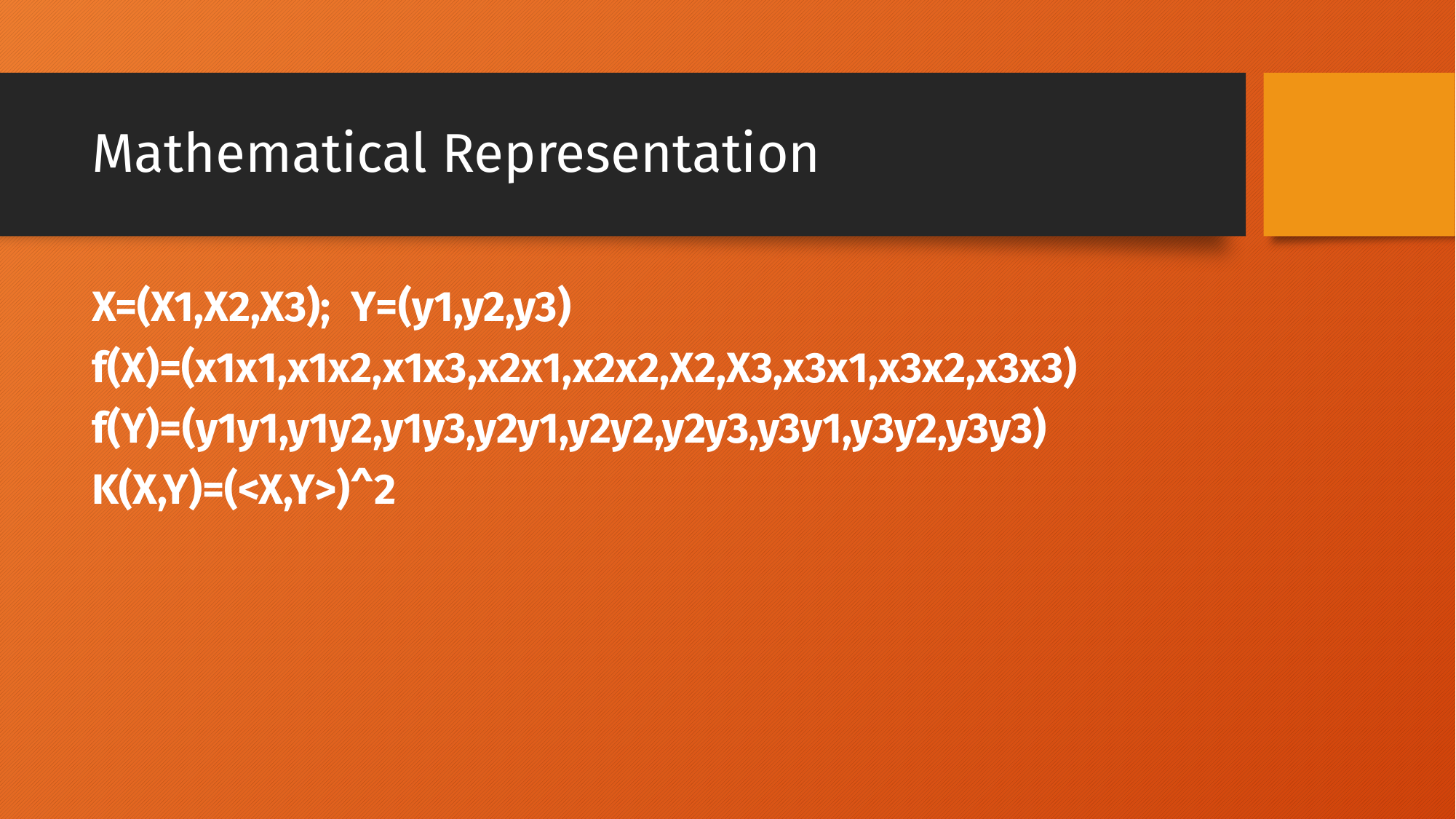

# Mathematical Representation
X=(X1,X2,X3);  Y=(y1,y2,y3)
f(X)=(x1x1,x1x2,x1x3,x2x1,x2x2,X2,X3,x3x1,x3x2,x3x3)
f(Y)=(y1y1,y1y2,y1y3,y2y1,y2y2,y2y3,y3y1,y3y2,y3y3)
K(X,Y)=(<X,Y>)^2